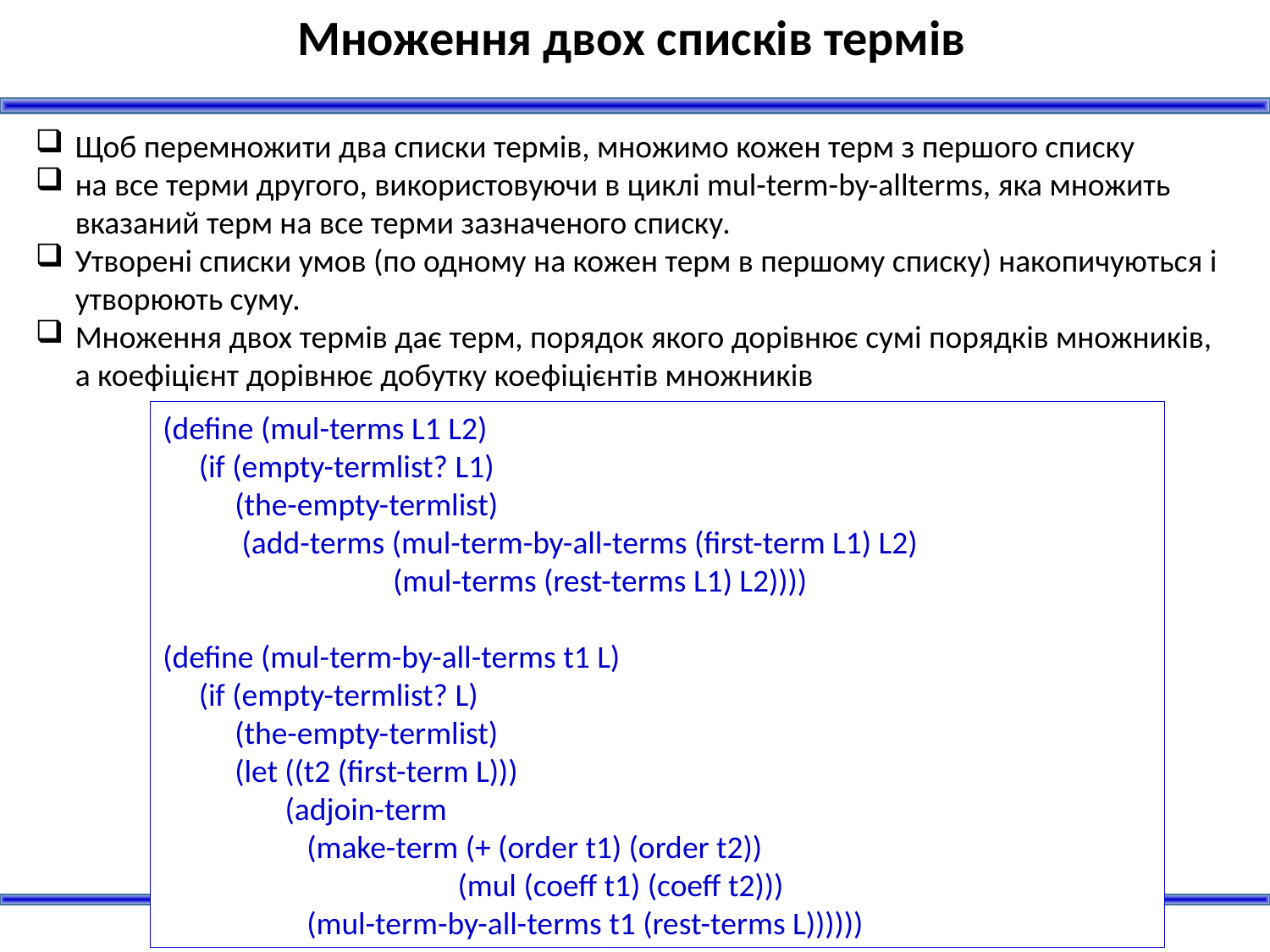

Множення двох списків термів
Щоб перемножити два списки термів, множимо кожен терм з першого списку
на все терми другого, використовуючи в циклі mul-term-by-allterms, яка множить вказаний терм на все терми зазначеного списку.
Утворені списки умов (по одному на кожен терм в першому списку) накопичуються і утворюють суму.
Множення двох термів дає терм, порядок якого дорівнює сумі порядків множників, а коефіцієнт дорівнює добутку коефіцієнтів множників
(define (mul-terms L1 L2)
     (if (empty-termlist? L1)
          (the-empty-termlist)
           (add-terms (mul-term-by-all-terms (first-term L1) L2)
                                (mul-terms (rest-terms L1) L2))))

(define (mul-term-by-all-terms t1 L)
     (if (empty-termlist? L)
          (the-empty-termlist)
          (let ((t2 (first-term L)))
                 (adjoin-term
                    (make-term (+ (order t1) (order t2))
                                         (mul (coeff t1) (coeff t2)))
                    (mul-term-by-all-terms t1 (rest-terms L))))))